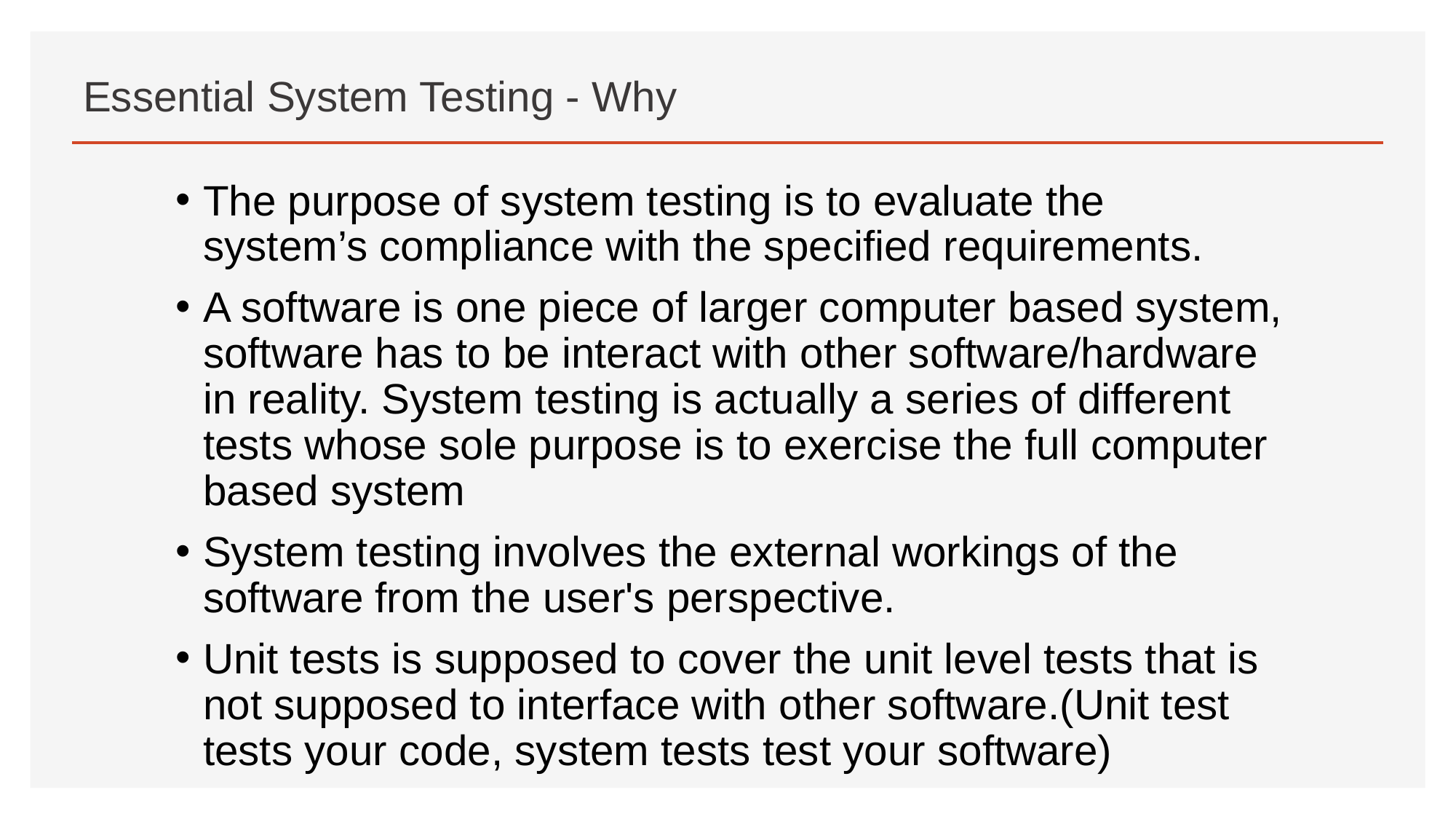

# Essential System Testing - Why
The purpose of system testing is to evaluate the system’s compliance with the specified requirements.
A software is one piece of larger computer based system, software has to be interact with other software/hardware in reality. System testing is actually a series of different tests whose sole purpose is to exercise the full computer based system
System testing involves the external workings of the software from the user's perspective.
Unit tests is supposed to cover the unit level tests that is not supposed to interface with other software.(Unit test tests your code, system tests test your software)